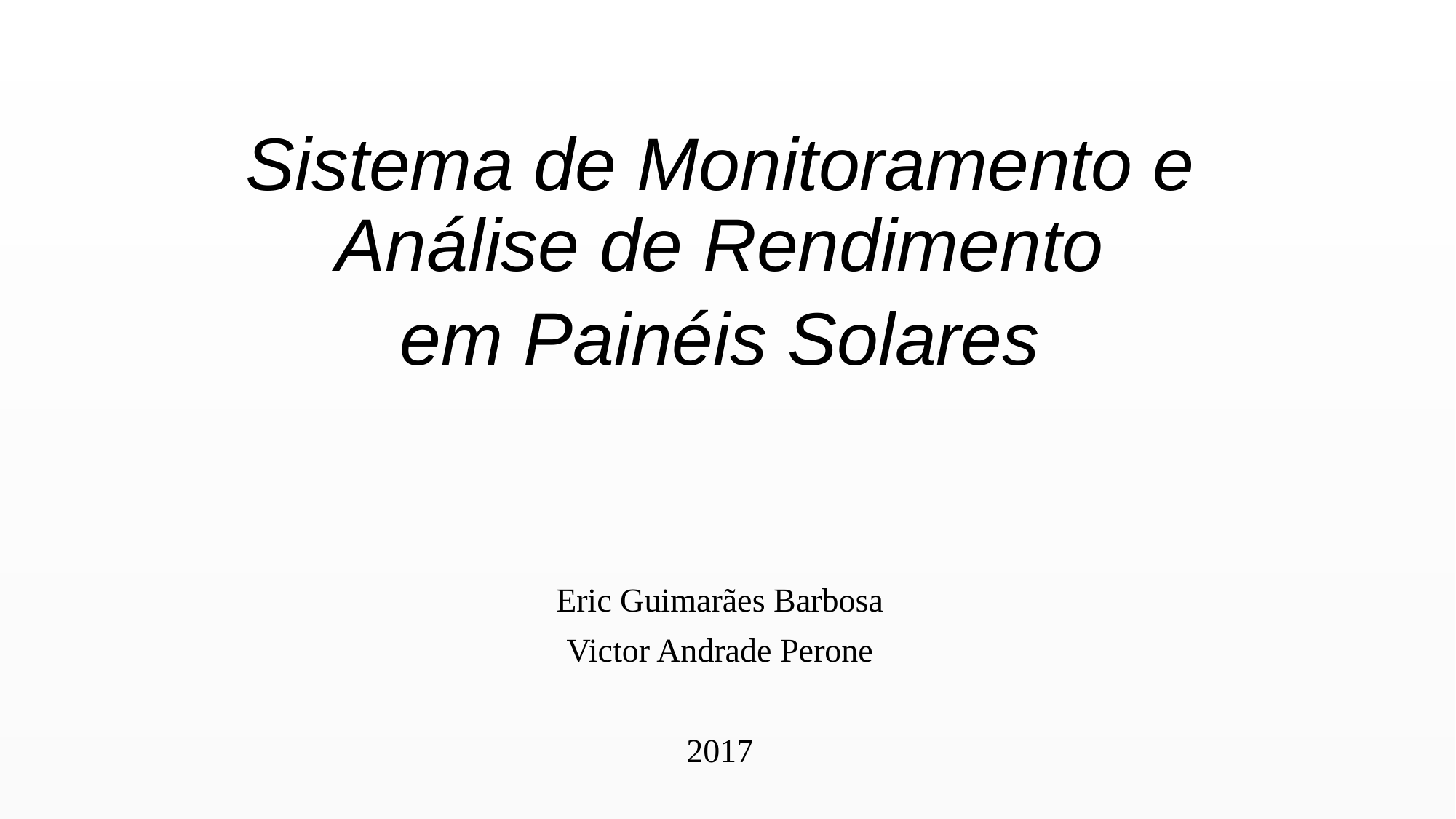

# Sistema de Monitoramento e  Análise de Rendimento  em Painéis Solares​
Eric Guimarães Barbosa​
Victor Andrade Perone

2017